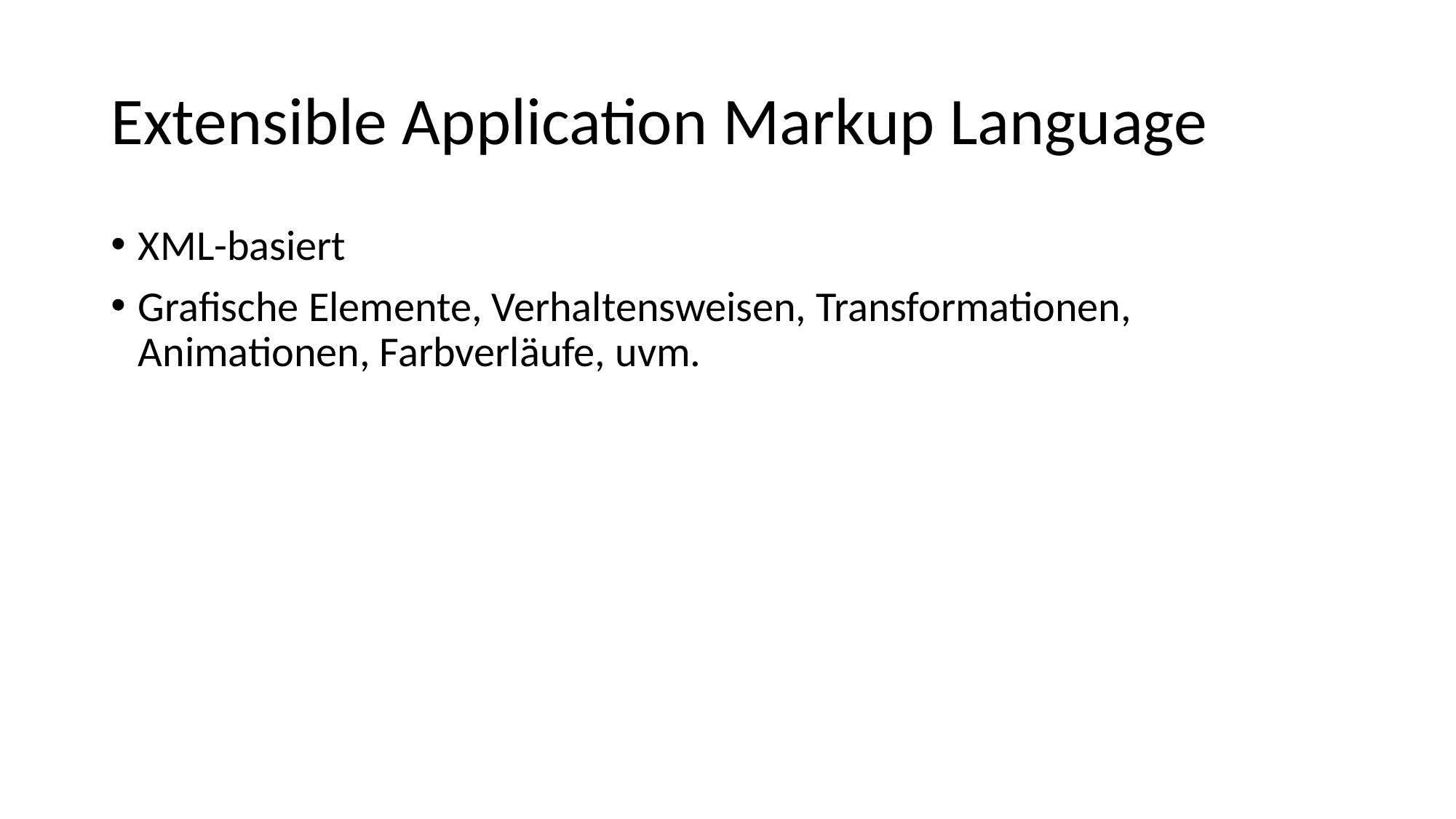

# Extensible Application Markup Language
XML-basiert
Grafische Elemente, Verhaltensweisen, Transformationen, Animationen, Farbverläufe, uvm.